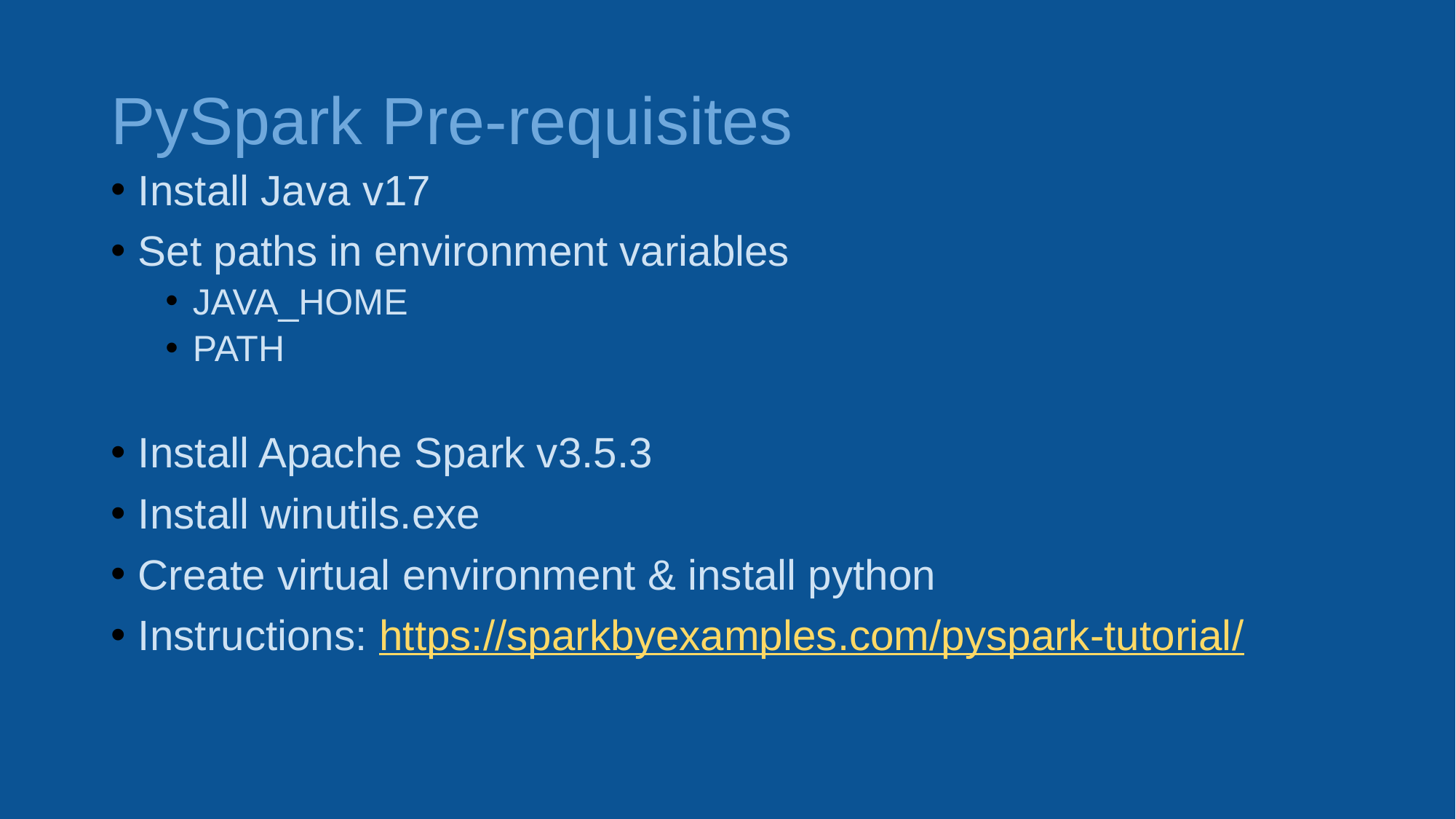

# PySpark Pre-requisites
Install Java v17
Set paths in environment variables
JAVA_HOME
PATH

Install Apache Spark v3.5.3
Install winutils.exe
Create virtual environment & install python
Instructions: https://sparkbyexamples.com/pyspark-tutorial/